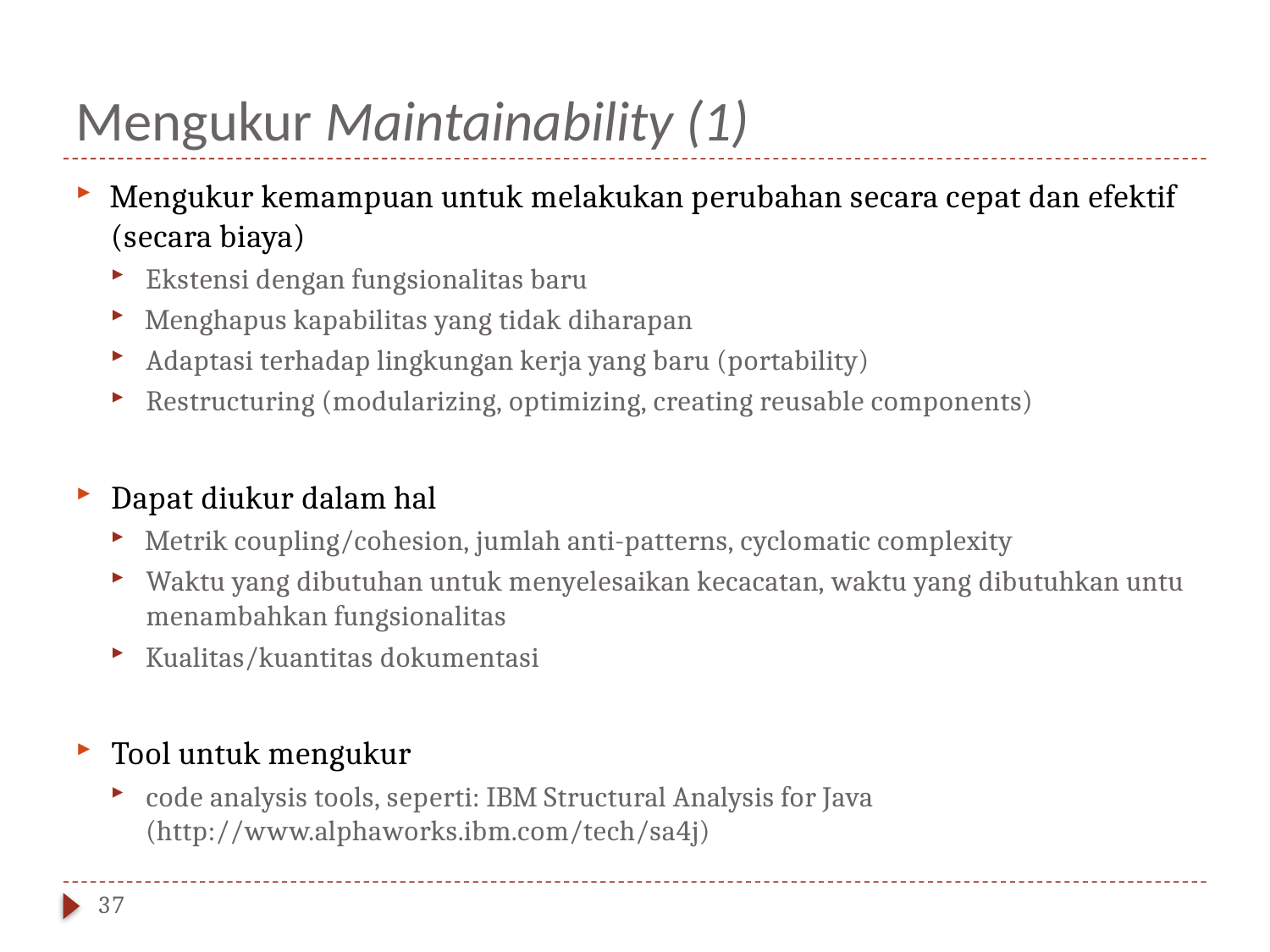

# Mengukur Maintainability (1)
Mengukur kemampuan untuk melakukan perubahan secara cepat dan efektif (secara biaya)
Ekstensi dengan fungsionalitas baru
Menghapus kapabilitas yang tidak diharapan
Adaptasi terhadap lingkungan kerja yang baru (portability)
Restructuring (modularizing, optimizing, creating reusable components)

Dapat diukur dalam hal
Metrik coupling/cohesion, jumlah anti-patterns, cyclomatic complexity
Waktu yang dibutuhan untuk menyelesaikan kecacatan, waktu yang dibutuhkan untu menambahkan fungsionalitas
Kualitas/kuantitas dokumentasi

Tool untuk mengukur
code analysis tools, seperti: IBM Structural Analysis for Java
(http://www.alphaworks.ibm.com/tech/sa4j)

37